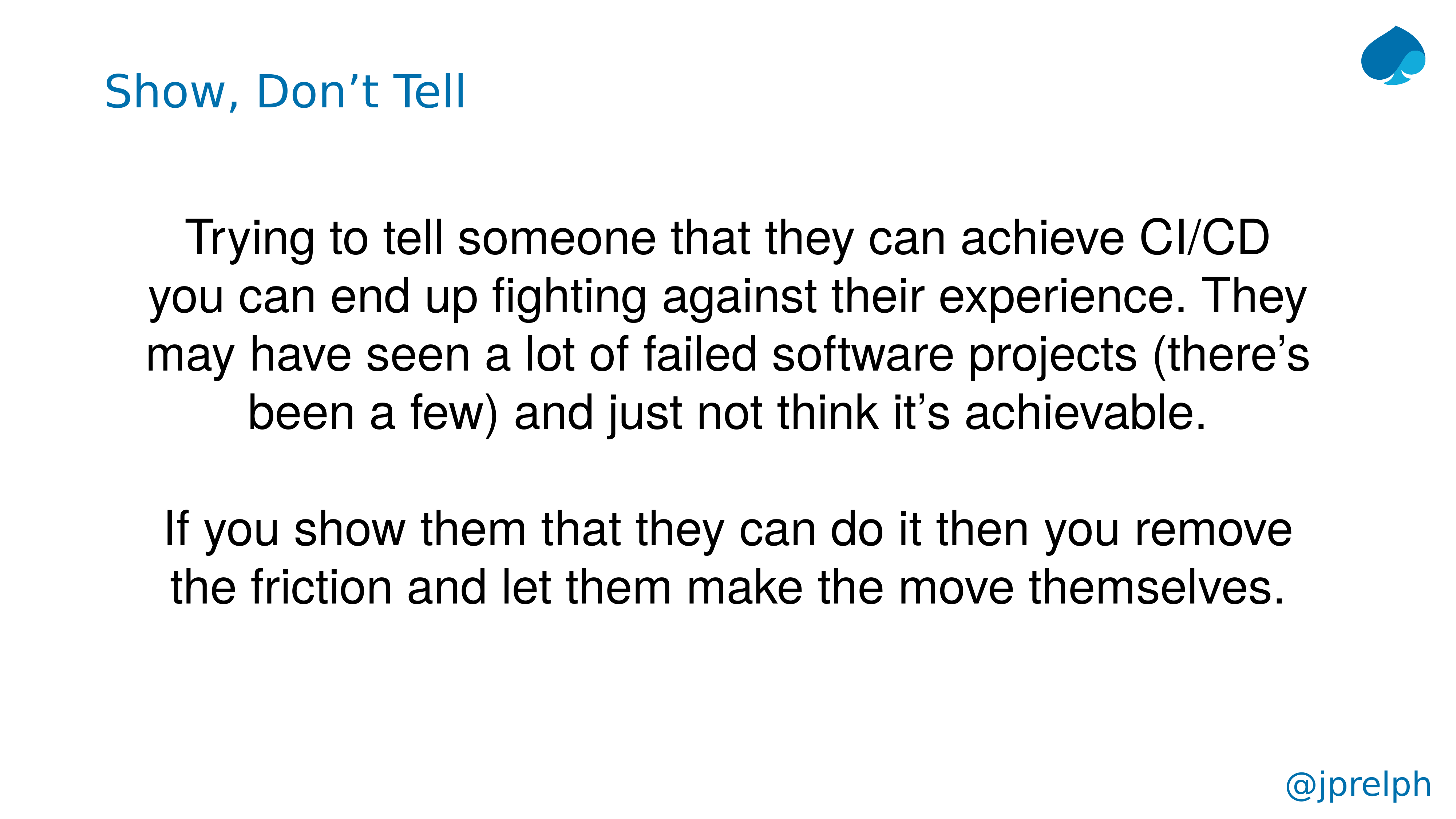

Show, Don’t Tell

Trying to tell someone that they can achieve CI/CD you can end up fighting against their experience. They may have seen a lot of failed software projects (there’s been a few) and just not think it’s achievable.

If you show them that they can do it then you remove the friction and let them make the move themselves.
@jprelph